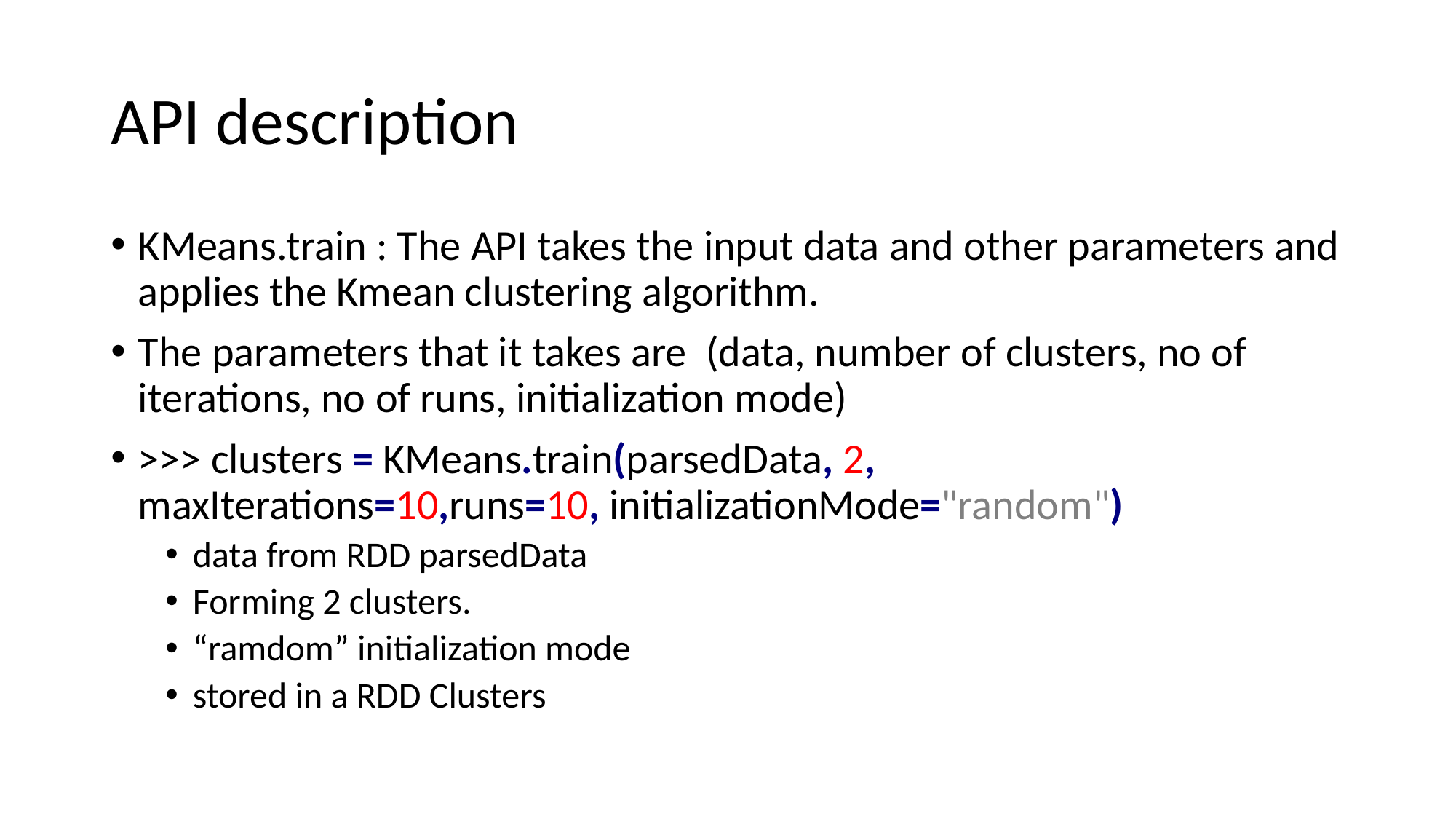

# API description
KMeans.train : The API takes the input data and other parameters and applies the Kmean clustering algorithm.
The parameters that it takes are  (data, number of clusters, no of iterations, no of runs, initialization mode)
>>> clusters = KMeans.train(parsedData, 2, maxIterations=10,runs=10, initializationMode="random")
data from RDD parsedData
Forming 2 clusters.
“ramdom” initialization mode
stored in a RDD Clusters